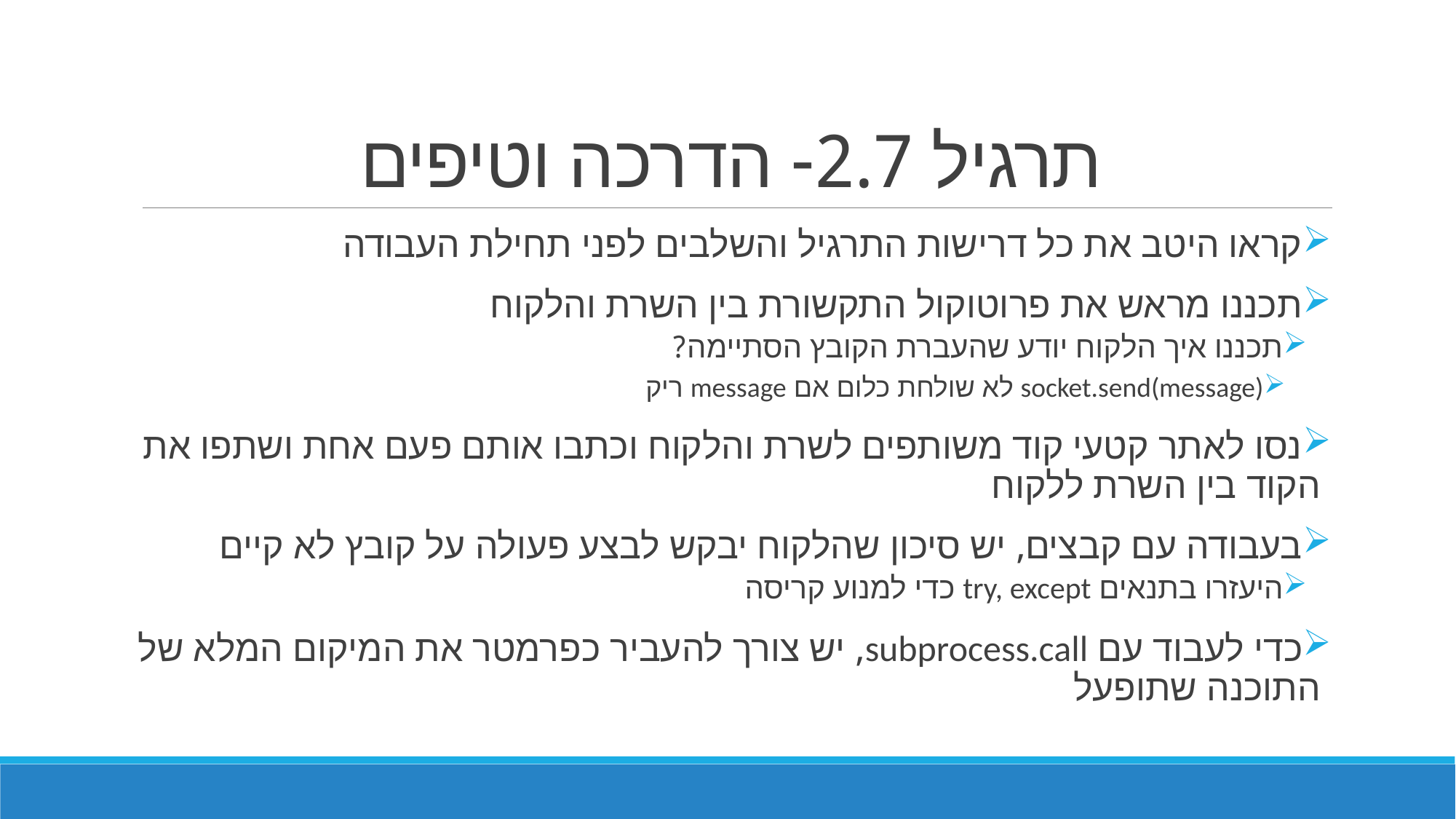

# תרגיל 2.7- הדרכה וטיפים
קראו היטב את כל דרישות התרגיל והשלבים לפני תחילת העבודה
תכננו מראש את פרוטוקול התקשורת בין השרת והלקוח
תכננו איך הלקוח יודע שהעברת הקובץ הסתיימה?
socket.send(message) לא שולחת כלום אם message ריק
נסו לאתר קטעי קוד משותפים לשרת והלקוח וכתבו אותם פעם אחת ושתפו את הקוד בין השרת ללקוח
בעבודה עם קבצים, יש סיכון שהלקוח יבקש לבצע פעולה על קובץ לא קיים
היעזרו בתנאים try, except כדי למנוע קריסה
כדי לעבוד עם subprocess.call, יש צורך להעביר כפרמטר את המיקום המלא של התוכנה שתופעל